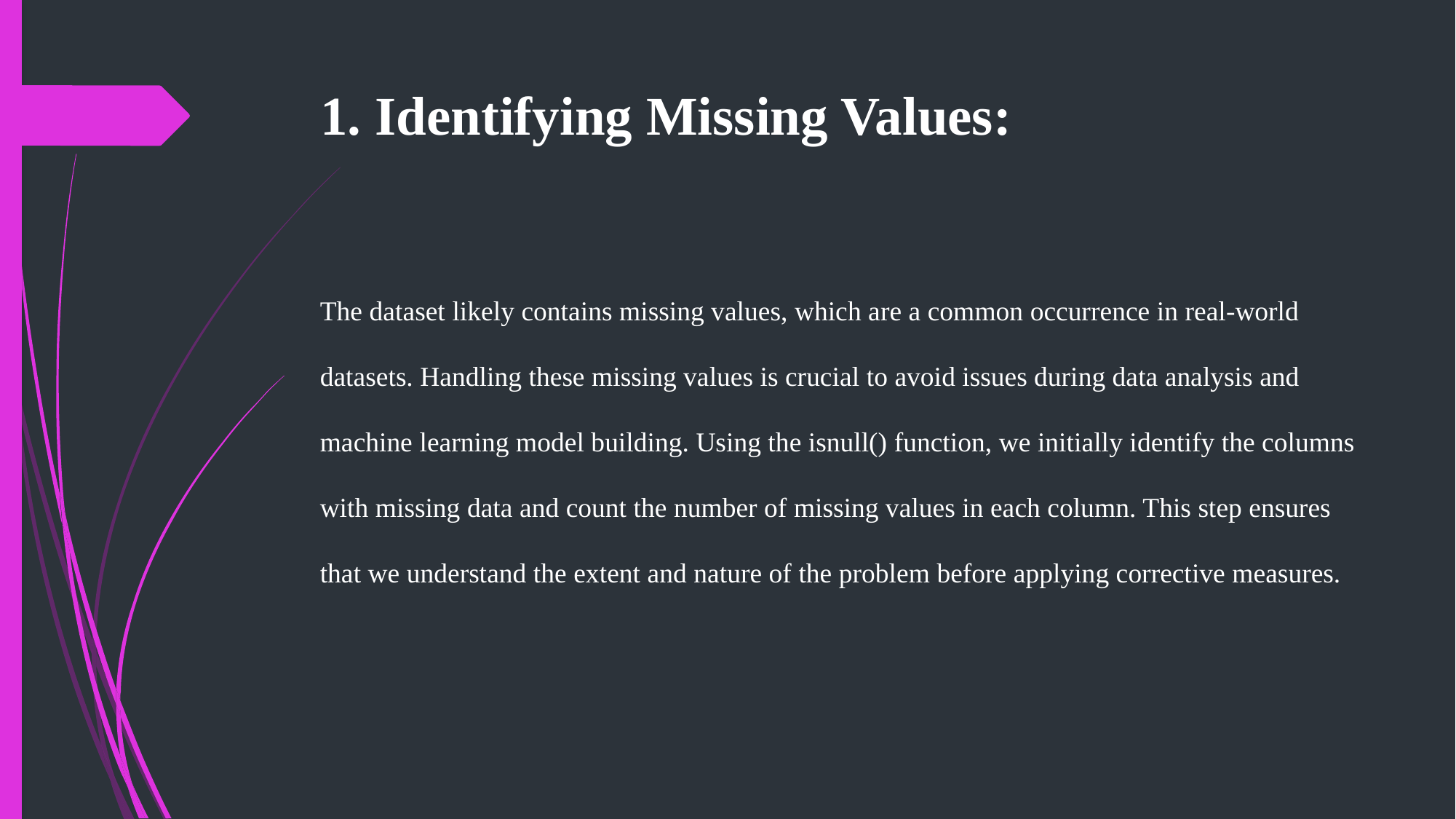

# 1. Identifying Missing Values:
The dataset likely contains missing values, which are a common occurrence in real-world datasets. Handling these missing values is crucial to avoid issues during data analysis and machine learning model building. Using the isnull() function, we initially identify the columns with missing data and count the number of missing values in each column. This step ensures that we understand the extent and nature of the problem before applying corrective measures.